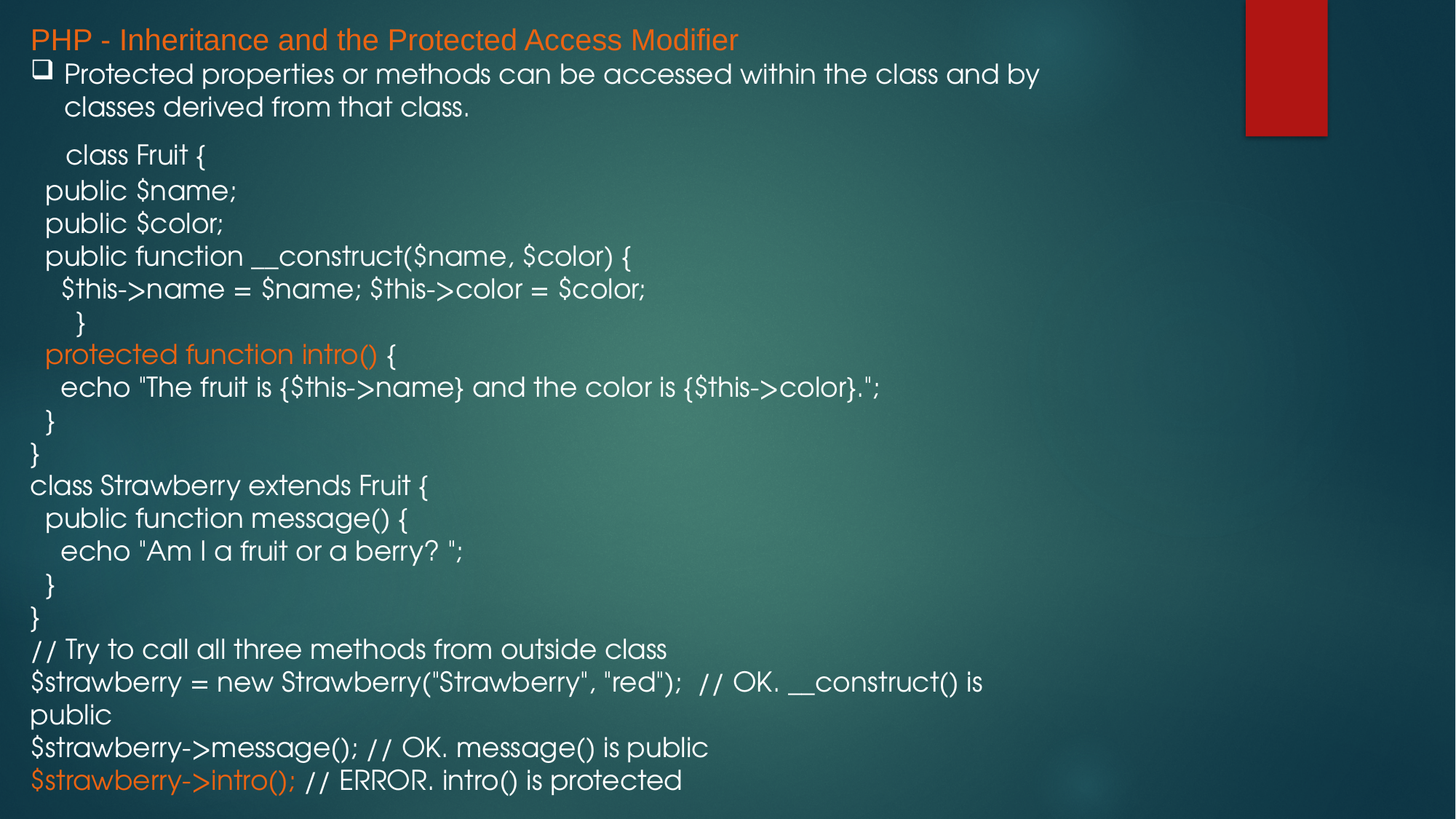

PHP - Inheritance and the Protected Access Modifier
Protected properties or methods can be accessed within the class and by classes derived from that class.
   class Fruit {
  public $name;
  public $color;
  public function __construct($name, $color) {
    $this->name = $name; $this->color = $color;
      }
  protected function intro() {
    echo "The fruit is {$this->name} and the color is {$this->color}.";
  }
}
class Strawberry extends Fruit {
  public function message() {
    echo "Am I a fruit or a berry? ";
  }
}
// Try to call all three methods from outside class
$strawberry = new Strawberry("Strawberry", "red");  // OK. __construct() is public
$strawberry->message(); // OK. message() is public
$strawberry->intro(); // ERROR. intro() is protected